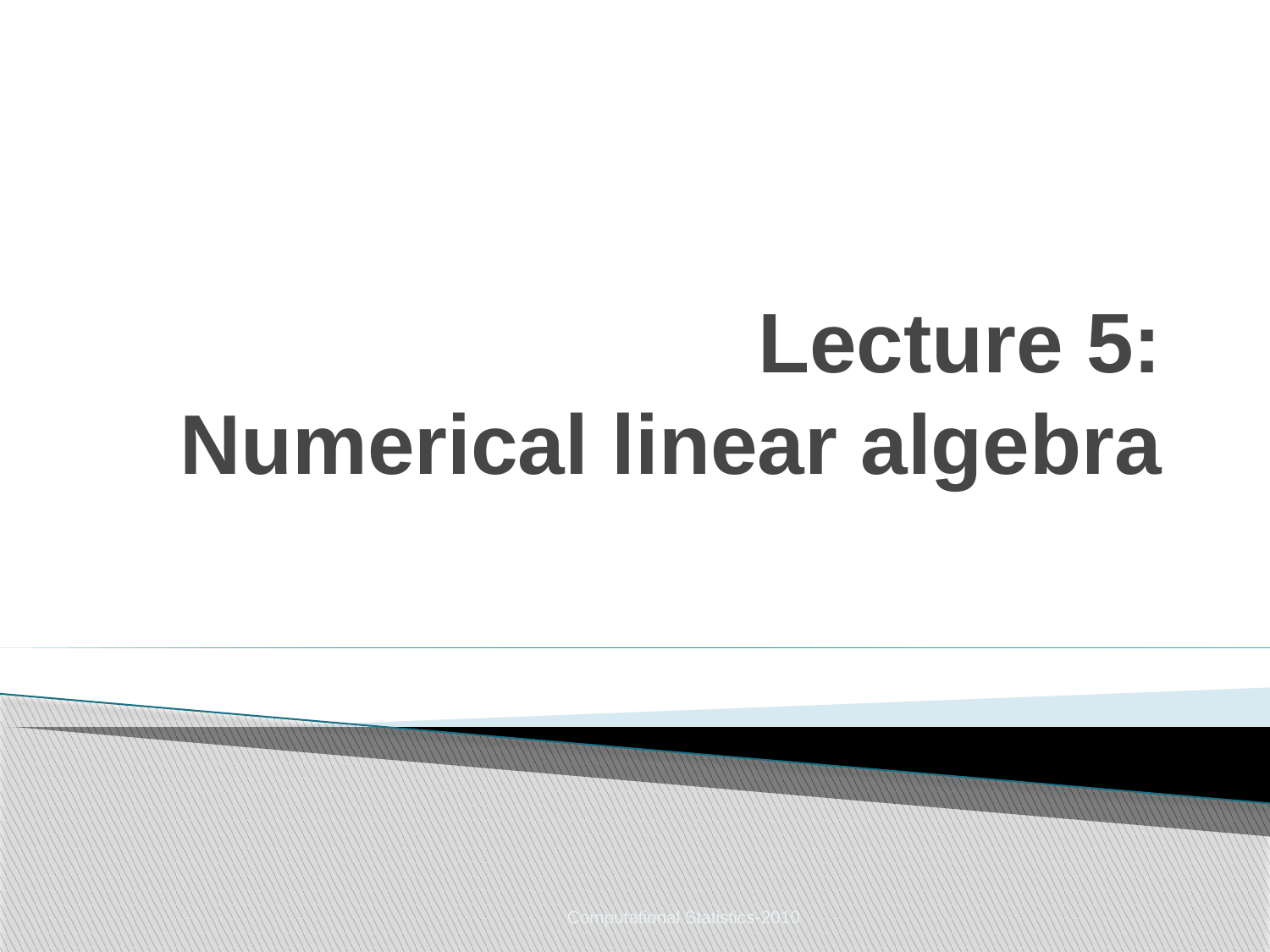

# Lecture 5: Numerical linear algebra
Computational Statistics-2010